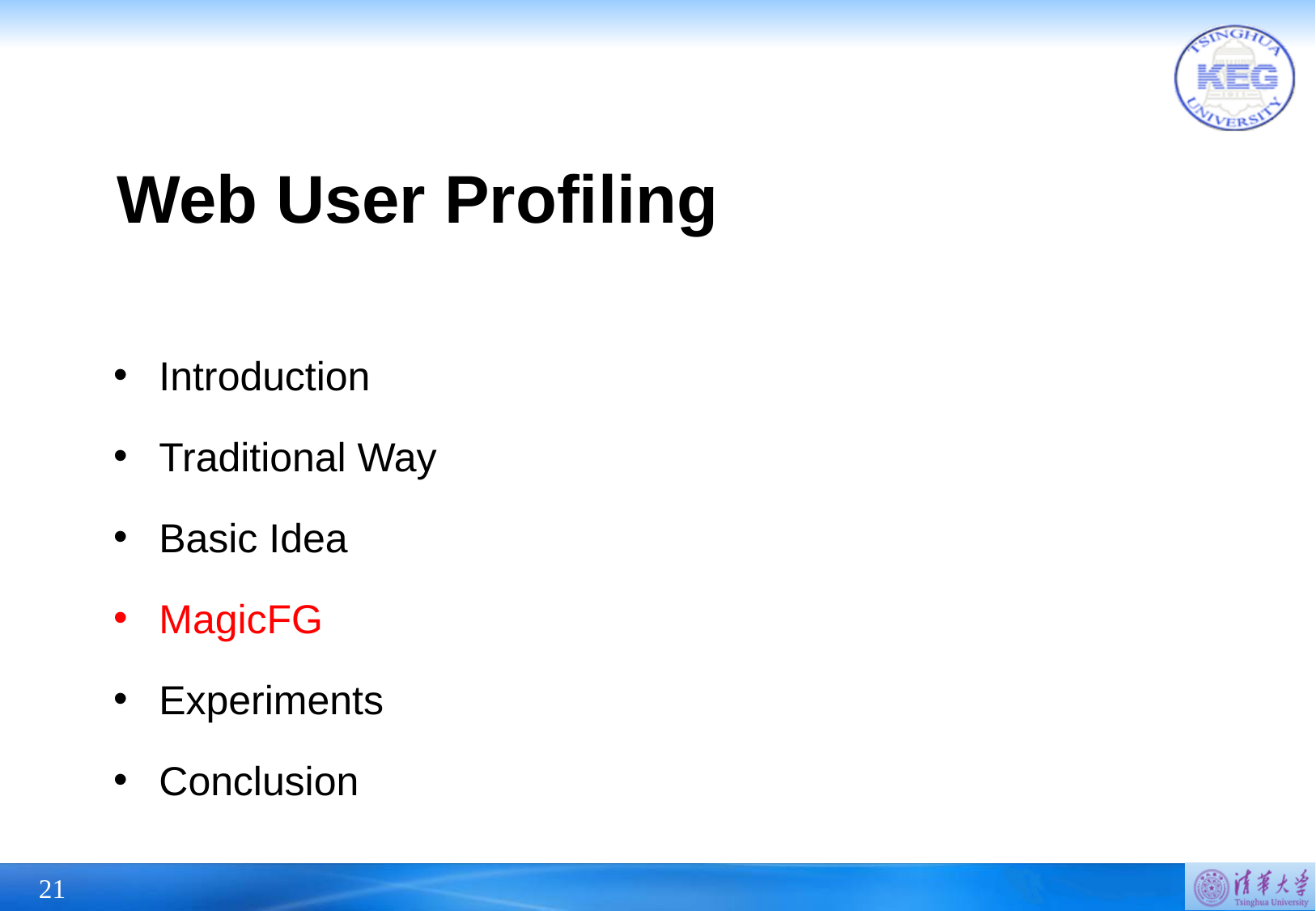

Web User Profiling
Introduction
Traditional Way
Basic Idea
MagicFG
Experiments
Conclusion